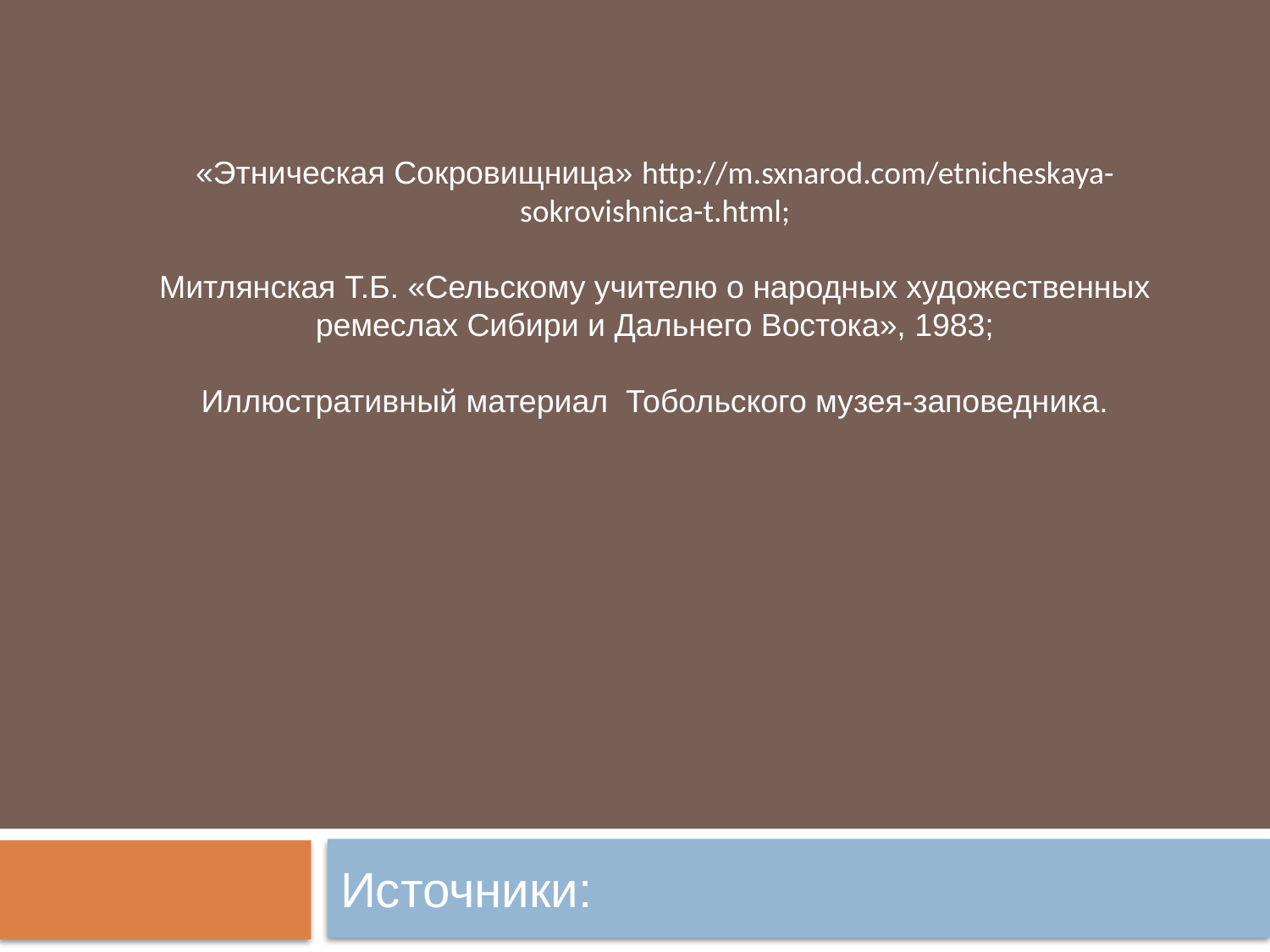

«Этническая Сокровищница» http://m.sxnarod.com/etnicheskaya-sokrovishnica-t.html;

Митлянская Т.Б. «Сельскому учителю о народных художественных ремеслах Сибири и Дальнего Востока», 1983;

Иллюстративный материал  Тобольского музея-заповедника.
Источники: